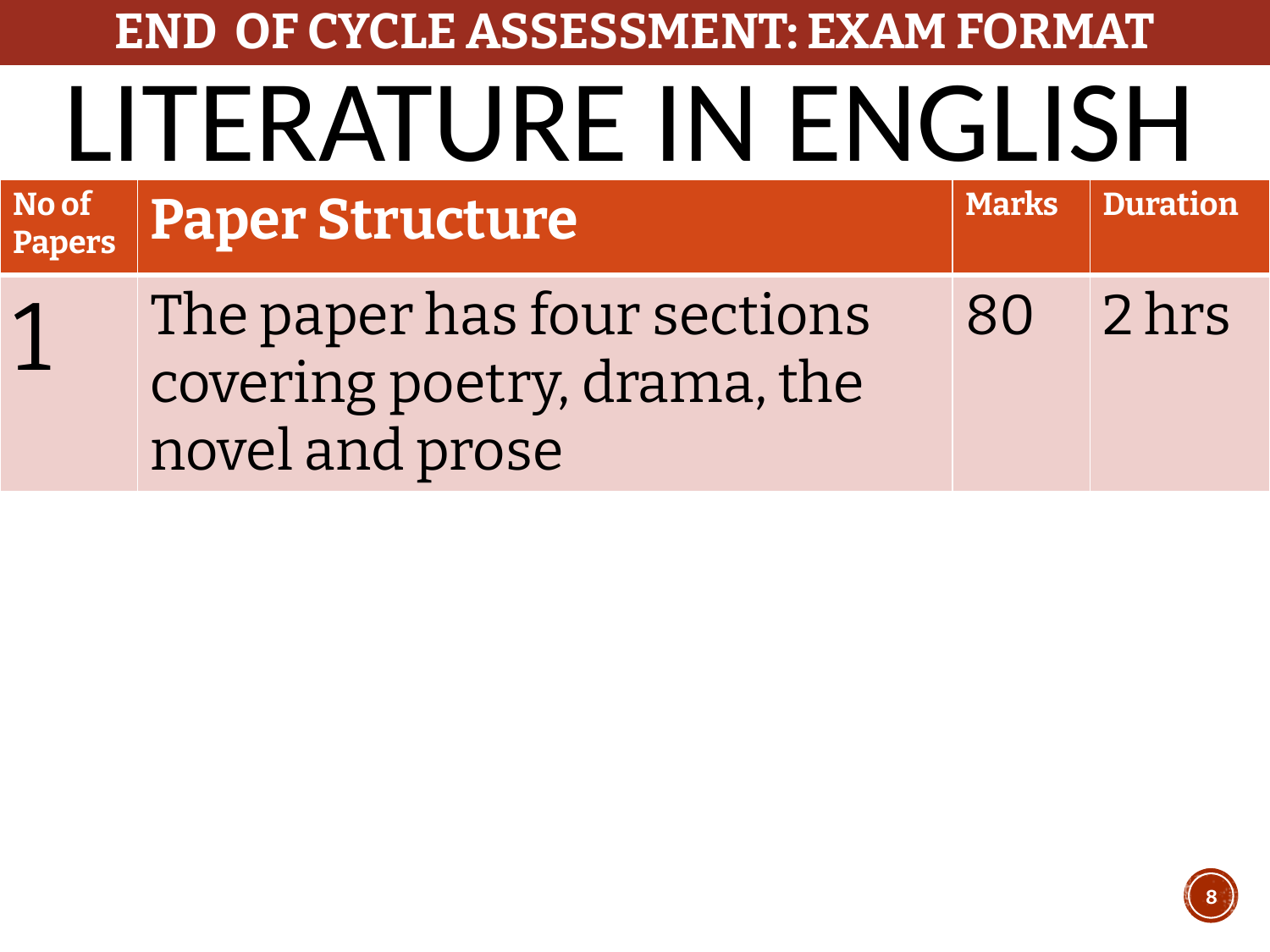

END  OF CYCLE ASSESSMENT: EXAM FORMAT
# Literature in English
| No of Papers | Paper Structure | Marks | Duration |
| --- | --- | --- | --- |
| 1 | The paper has four sections covering poetry, drama, the novel and prose | 80 | 2 hrs |

8